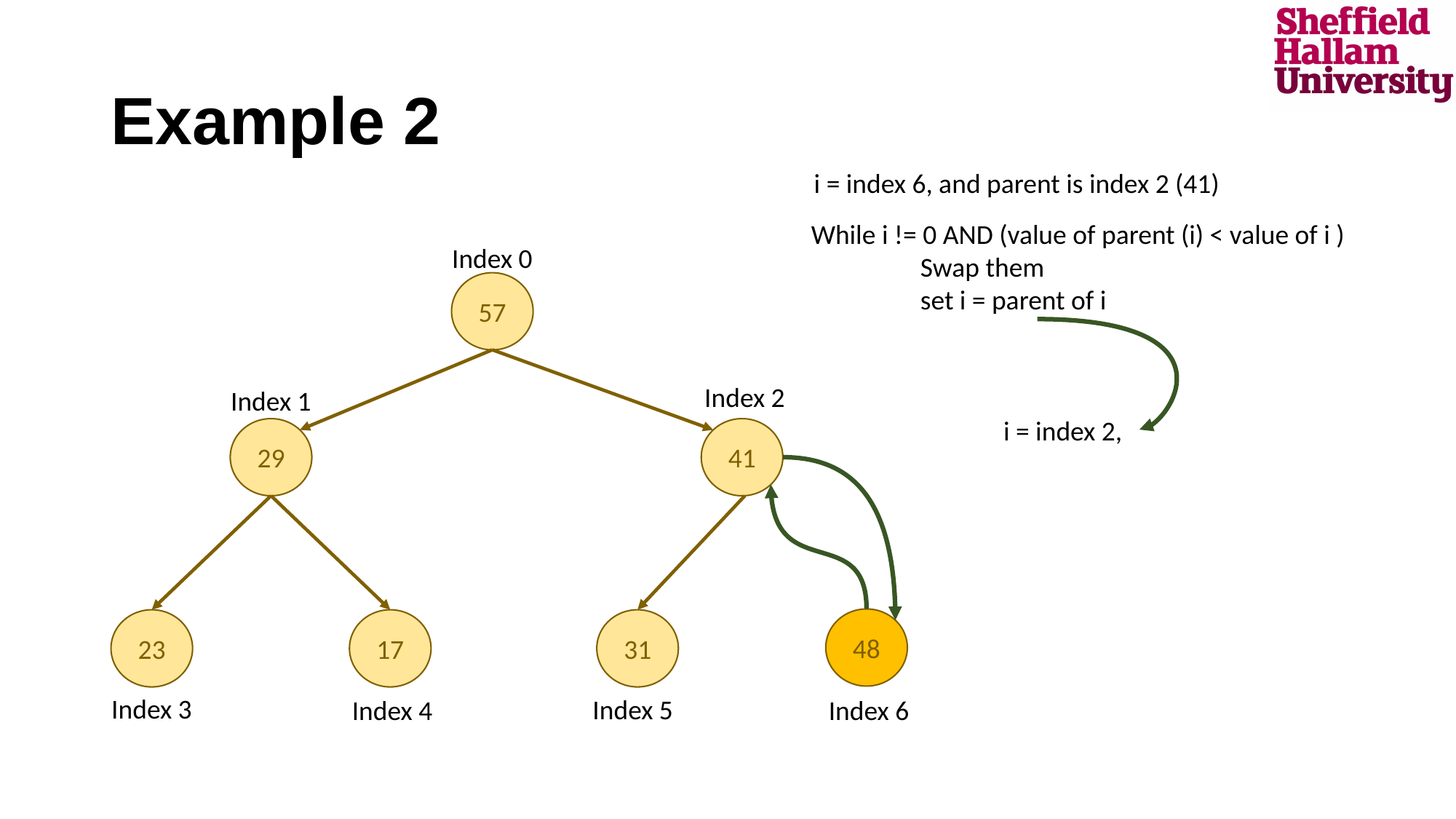

# Example 2
i = index 6, and parent is index 2 (41)
While i != 0 AND (value of parent (i) < value of i )
	Swap them
	set i = parent of i

Index 0
57
Index 2
Index 1
i = index 2,
41
29
48
23
17
31
Index 3
Index 5
Index 4
Index 6